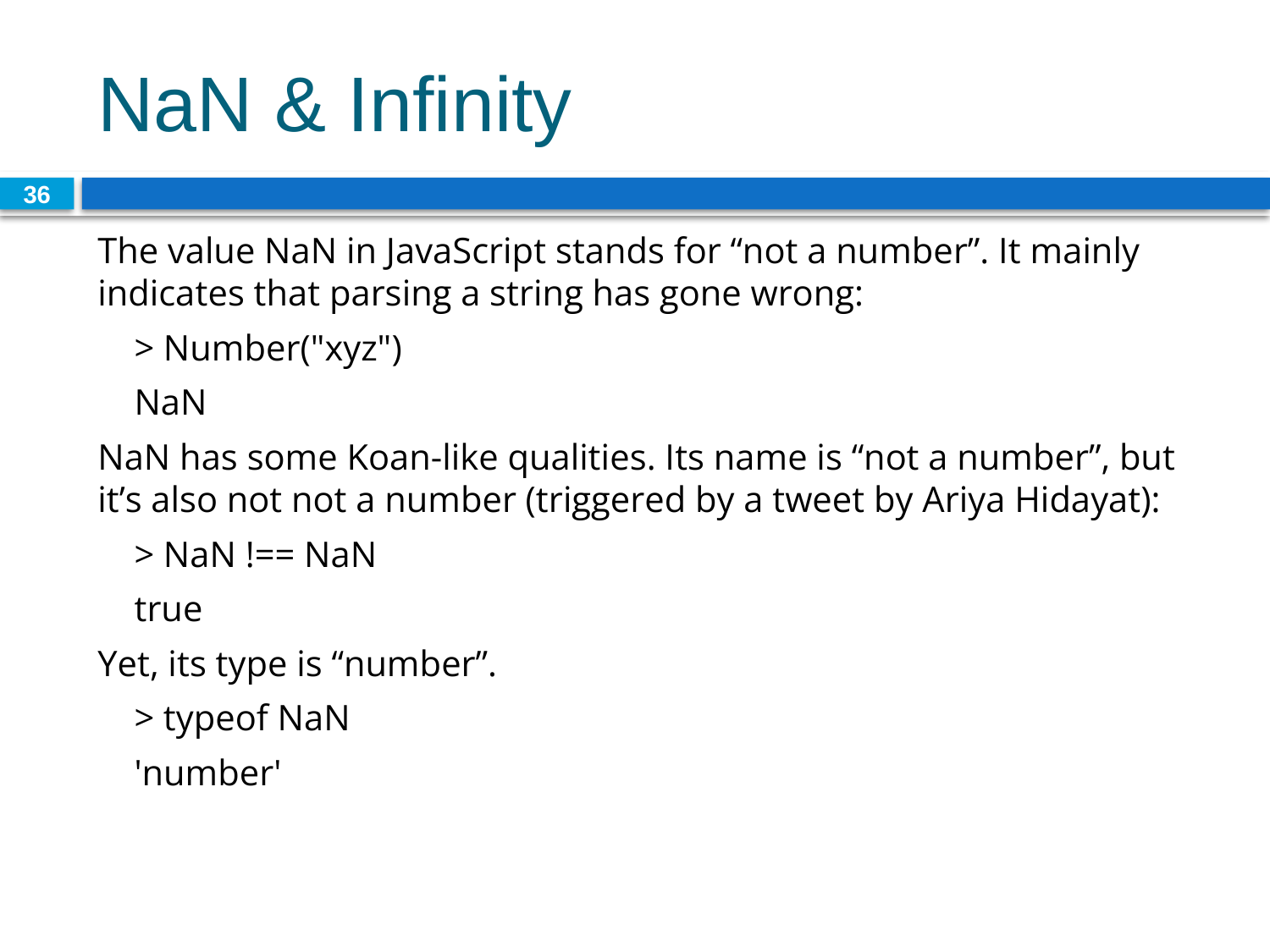

# NaN & Infinity
36
The value NaN in JavaScript stands for “not a number”. It mainly indicates that parsing a string has gone wrong:
    > Number("xyz")
    NaN
NaN has some Koan-like qualities. Its name is “not a number”, but it’s also not not a number (triggered by a tweet by Ariya Hidayat):
    > NaN !== NaN
    true
Yet, its type is “number”.
    > typeof NaN
    'number'